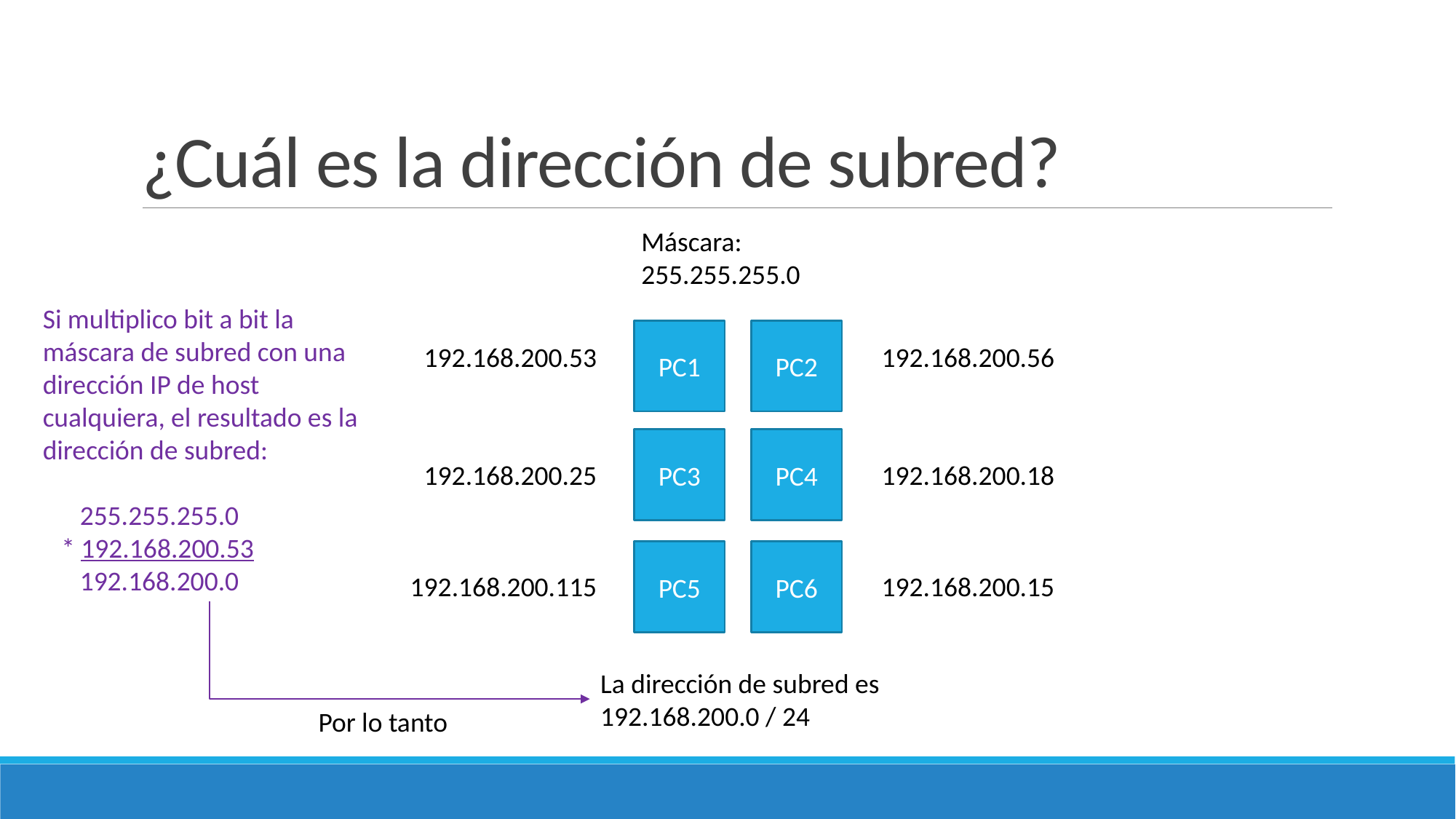

# ¿Cuál es la dirección de subred?
Máscara: 255.255.255.0
Si multiplico bit a bit la máscara de subred con una dirección IP de host cualquiera, el resultado es la dirección de subred:

      255.255.255.0
   * 192.168.200.53
      192.168.200.0
PC1
PC2
192.168.200.53
192.168.200.56
PC3
PC4
192.168.200.25
192.168.200.18
PC5
PC6
192.168.200.115
192.168.200.15
La dirección de subred es
192.168.200.0 / 24
Por lo tanto